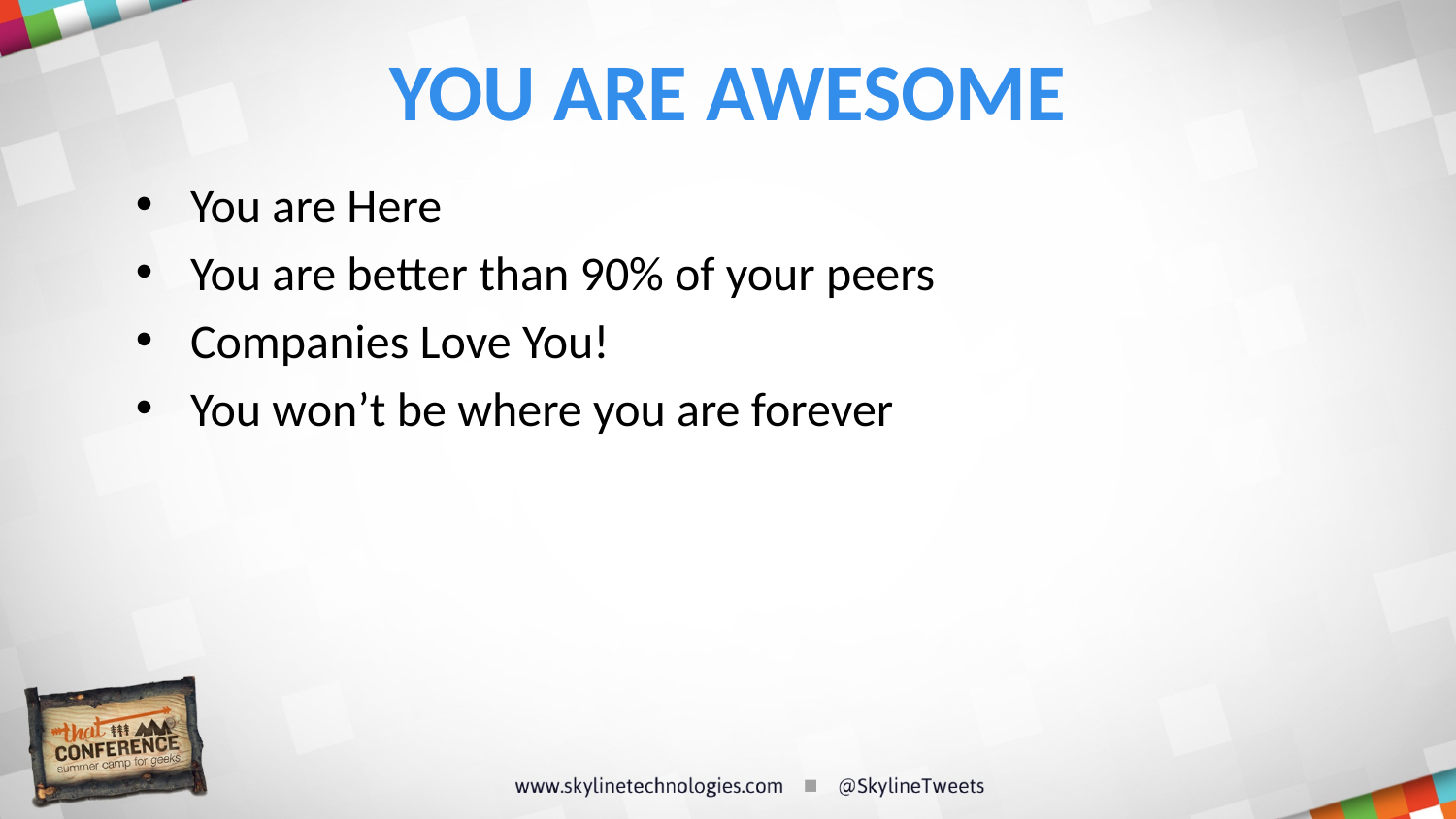

# You are Awesome
You are Here
You are better than 90% of your peers
Companies Love You!
You won’t be where you are forever